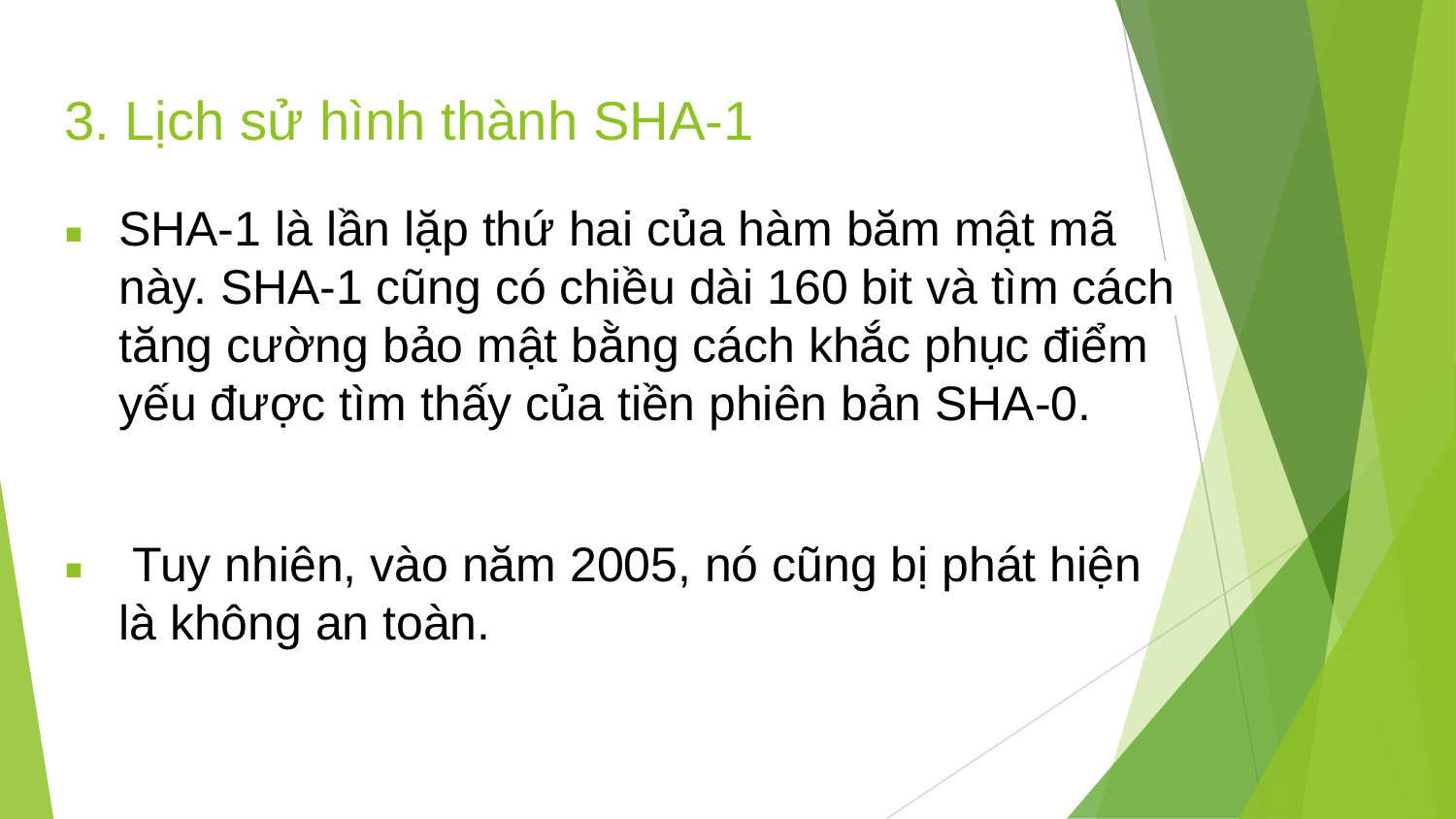

# 3. Lịch sử hình thành SHA-1
SHA-1 là lần lặp thứ hai của hàm băm mật mã này. SHA-1 cũng có chiều dài 160 bit và tìm cách tăng cường bảo mật bằng cách khắc phục điểm yếu được tìm thấy của tiền phiên bản SHA-0.

 Tuy nhiên, vào năm 2005, nó cũng bị phát hiện là không an toàn.